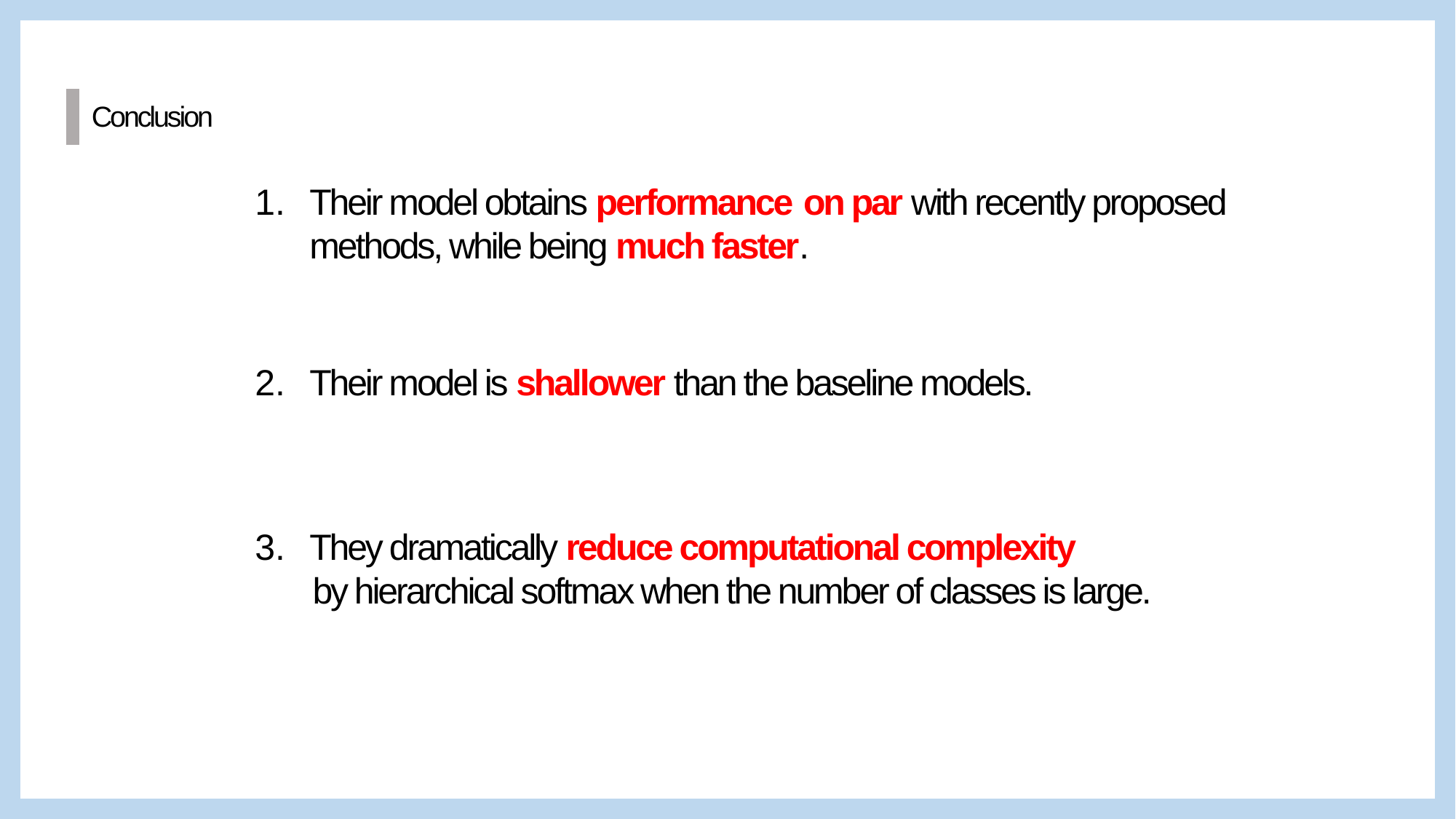

Conclusion
Their model obtains performance on par with recently proposed methods, while being much faster.
Their model is shallower than the baseline models.
They dramatically reduce computational complexity
       by hierarchical softmax when the number of classes is large.